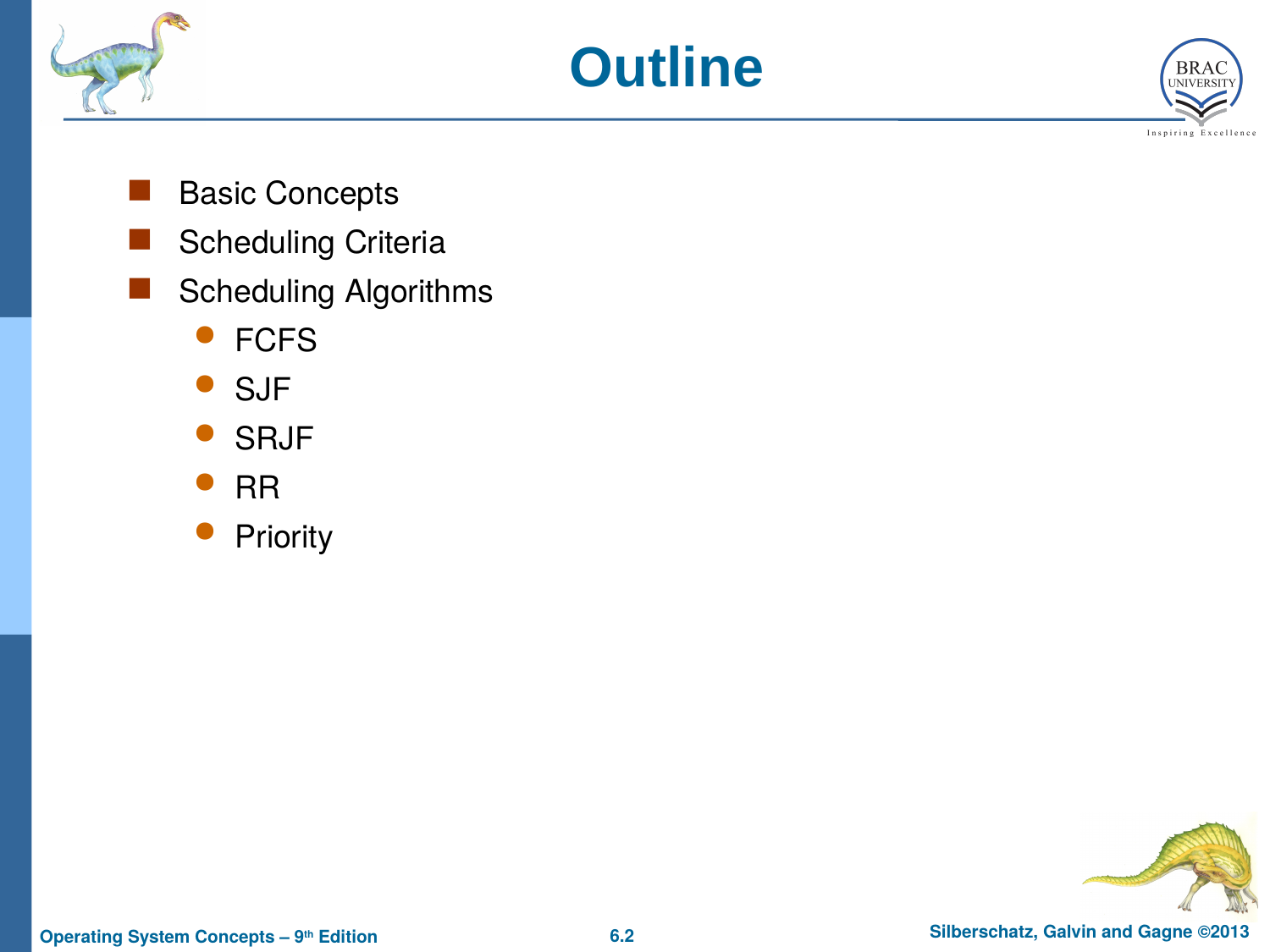

# Outline
Basic Concepts
Scheduling Criteria
Scheduling Algorithms
FCFS
SJF
SRJF
RR
Priority